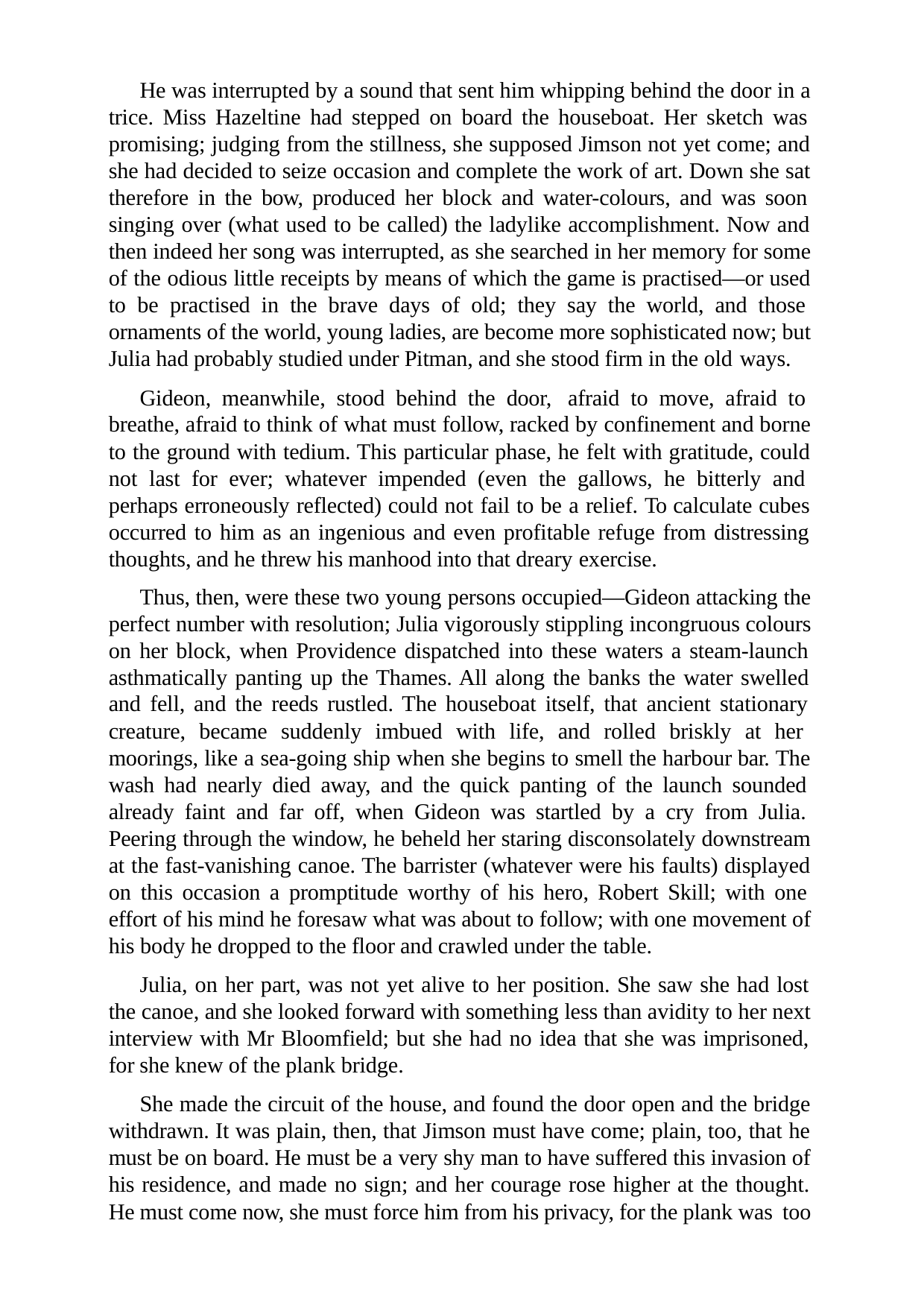

He was interrupted by a sound that sent him whipping behind the door in a  trice. Miss Hazeltine had stepped on board the houseboat. Her sketch was  promising; judging from the stillness, she supposed Jimson not yet come; and  she had decided to seize occasion and complete the work of art. Down she sat  therefore in the bow, produced her block and water-colours, and was soon  singing over (what used to be called) the ladylike accomplishment. Now and  then indeed her song was interrupted, as she searched in her memory for some  of the odious little receipts by means of which the game is practised—or used  to be practised in the brave days of old; they say the world, and those  ornaments of the world, young ladies, are become more sophisticated now; but  Julia had probably studied under Pitman, and she stood firm in the old ways.
Gideon, meanwhile, stood behind the door, afraid to move, afraid to  breathe, afraid to think of what must follow, racked by confinement and borne  to the ground with tedium. This particular phase, he felt with gratitude, could  not last for ever; whatever impended (even the gallows, he bitterly and  perhaps erroneously reflected) could not fail to be a relief. To calculate cubes  occurred to him as an ingenious and even profitable refuge from distressing  thoughts, and he threw his manhood into that dreary exercise.
Thus, then, were these two young persons occupied—Gideon attacking the  perfect number with resolution; Julia vigorously stippling incongruous colours  on her block, when Providence dispatched into these waters a steam-launch  asthmatically panting up the Thames. All along the banks the water swelled  and fell, and the reeds rustled. The houseboat itself, that ancient stationary  creature, became suddenly imbued with life, and rolled briskly at her  moorings, like a sea-going ship when she begins to smell the harbour bar. The  wash had nearly died away, and the quick panting of the launch sounded  already faint and far off, when Gideon was startled by a cry from Julia.  Peering through the window, he beheld her staring disconsolately downstream  at the fast-vanishing canoe. The barrister (whatever were his faults) displayed  on this occasion a promptitude worthy of his hero, Robert Skill; with one  effort of his mind he foresaw what was about to follow; with one movement of  his body he dropped to the floor and crawled under the table.
Julia, on her part, was not yet alive to her position. She saw she had lost  the canoe, and she looked forward with something less than avidity to her next  interview with Mr Bloomfield; but she had no idea that she was imprisoned,  for she knew of the plank bridge.
She made the circuit of the house, and found the door open and the bridge  withdrawn. It was plain, then, that Jimson must have come; plain, too, that he  must be on board. He must be a very shy man to have suffered this invasion of  his residence, and made no sign; and her courage rose higher at the thought.  He must come now, she must force him from his privacy, for the plank was too